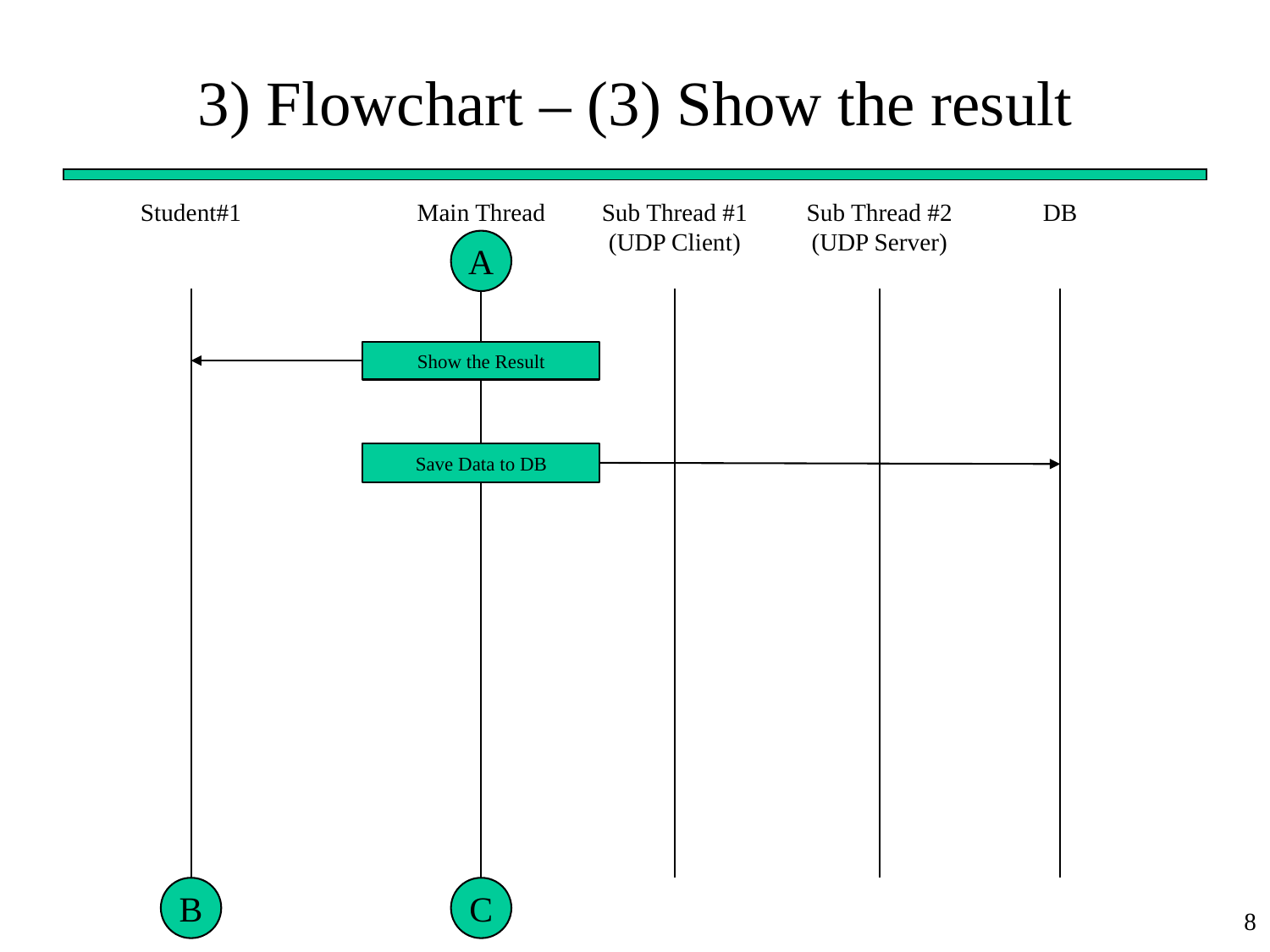

# 3) Flowchart – (3) Show the result
Student#1
Main Thread
Sub Thread #1
(UDP Client)
Sub Thread #2
(UDP Server)
DB
A
Show the Result
Save Data to DB
B
C
8